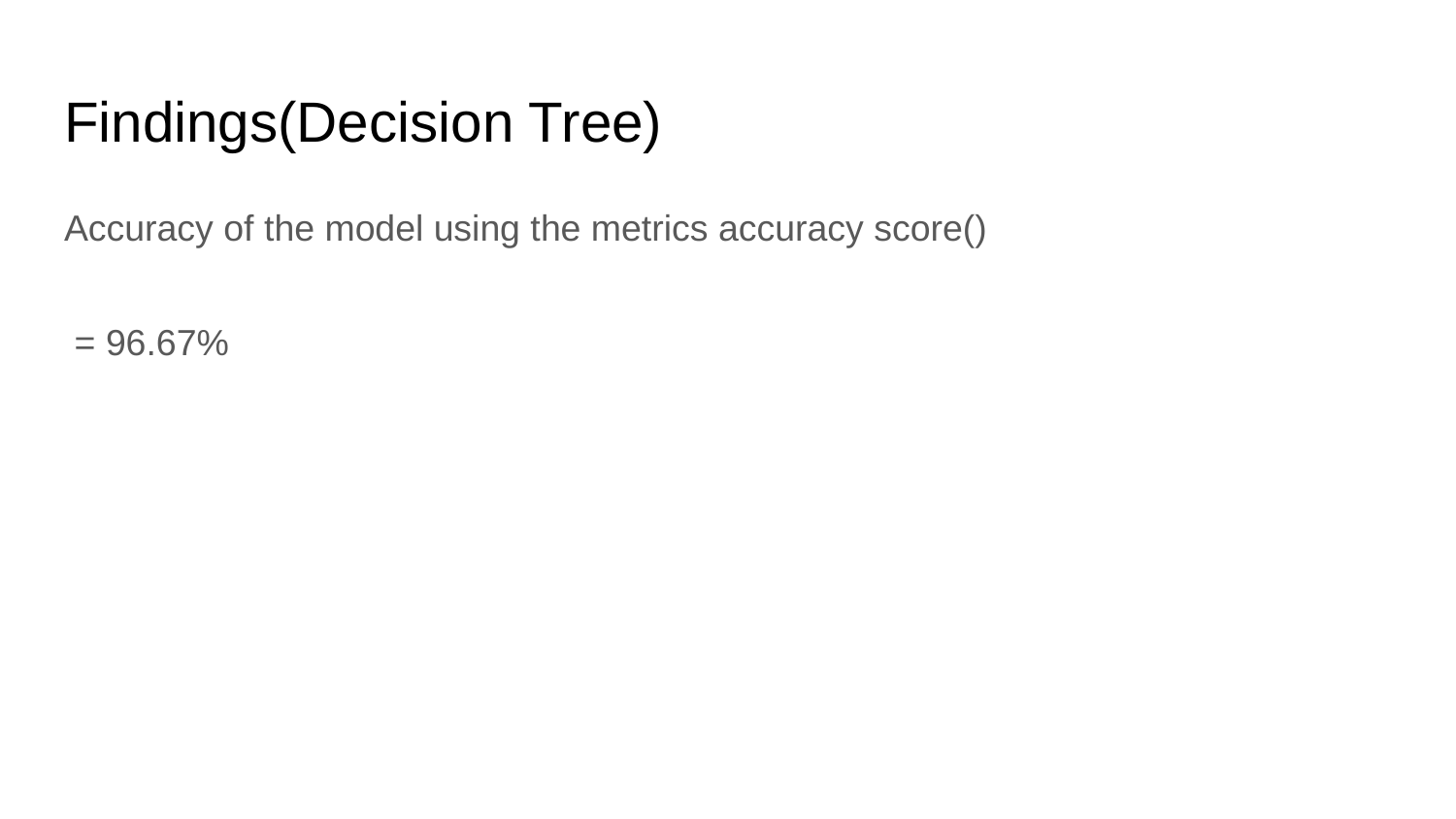

# Findings(Decision Tree)
Accuracy of the model using the metrics accuracy score()
 = 96.67%